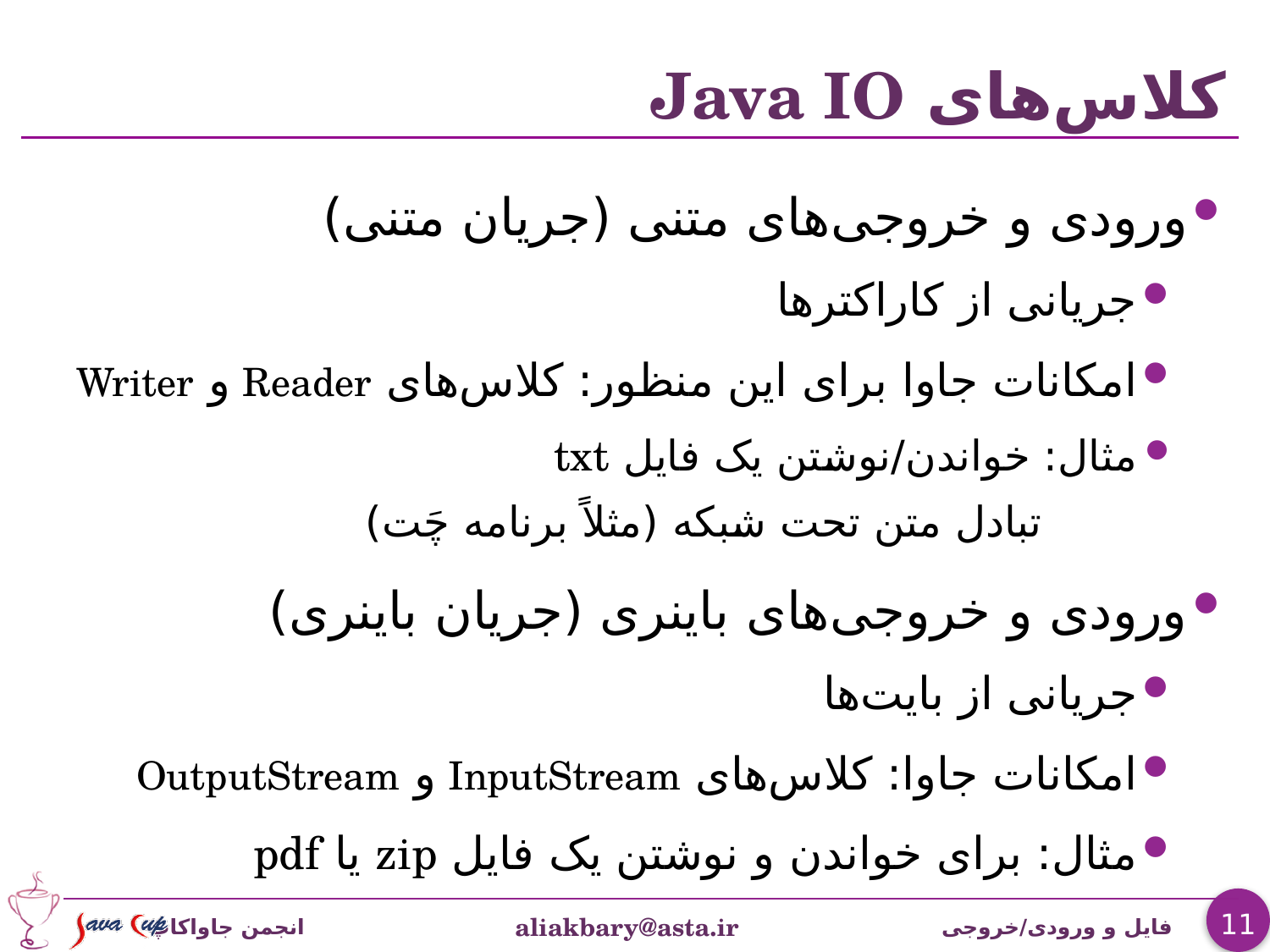

# کلاس‌های Java IO
ورودی و خروجی‌های متنی (جریان متنی)
جریانی از کاراکترها
امکانات جاوا برای این منظور: کلاس‌های Reader و Writer
مثال: خواندن/نوشتن یک فایل txt
       تبادل متن تحت شبکه (مثلاً برنامه چَت)
ورودی و خروجی‌های باینری (جریان باینری)
جریانی از بایت‌ها
امکانات جاوا: کلاس‌های InputStream و OutputStream
مثال: برای خواندن و نوشتن یک فایل zip یا pdf